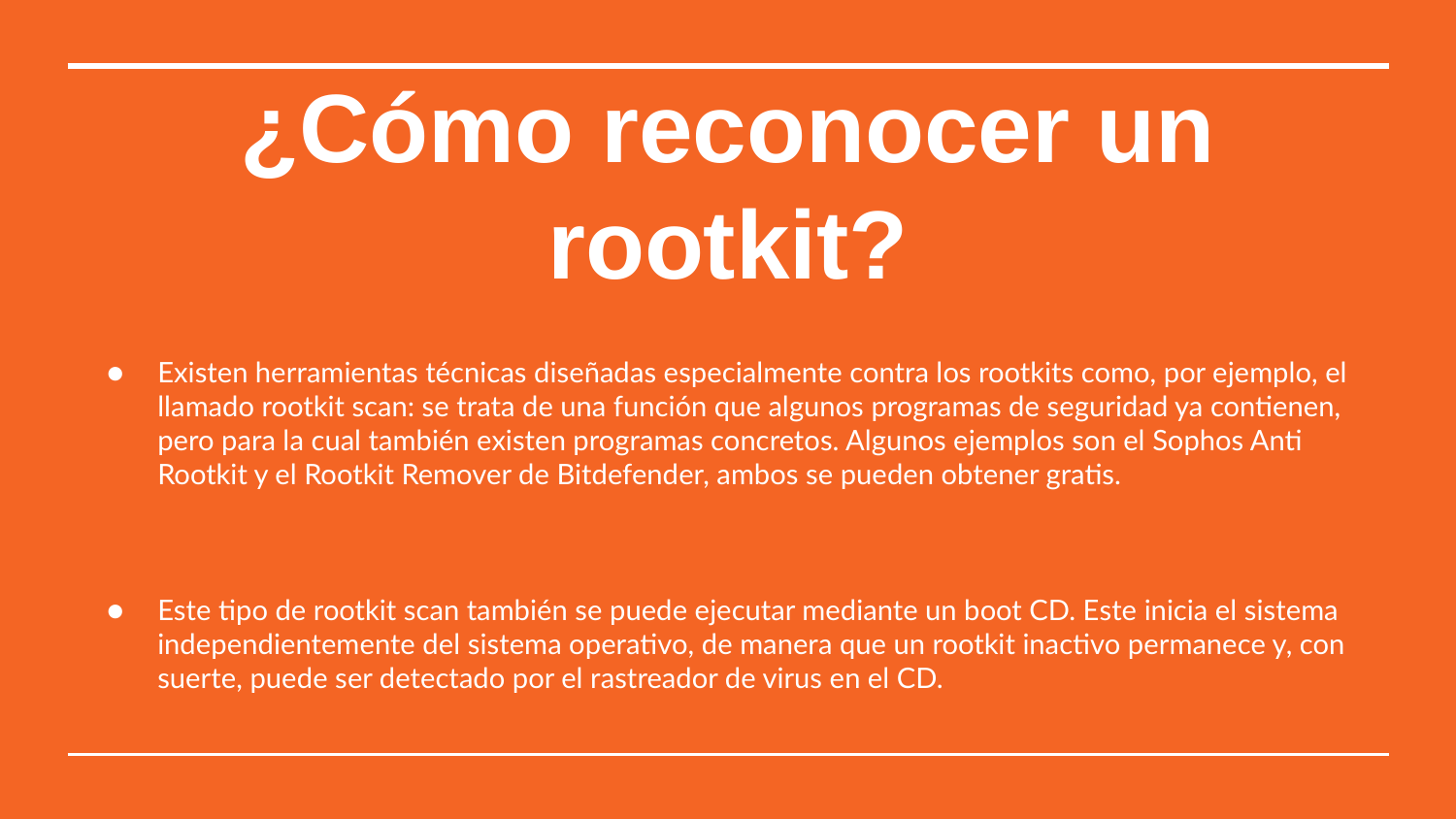

# ¿Cómo reconocer un rootkit?

Existen herramientas técnicas diseñadas especialmente contra los rootkits como, por ejemplo, el llamado rootkit scan: se trata de una función que algunos programas de seguridad ya contienen, pero para la cual también existen programas concretos. Algunos ejemplos son el Sophos Anti Rootkit y el Rootkit Remover de Bitdefender, ambos se pueden obtener gratis.

Este tipo de rootkit scan también se puede ejecutar mediante un boot CD. Este inicia el sistema independientemente del sistema operativo, de manera que un rootkit inactivo permanece y, con suerte, puede ser detectado por el rastreador de virus en el CD.